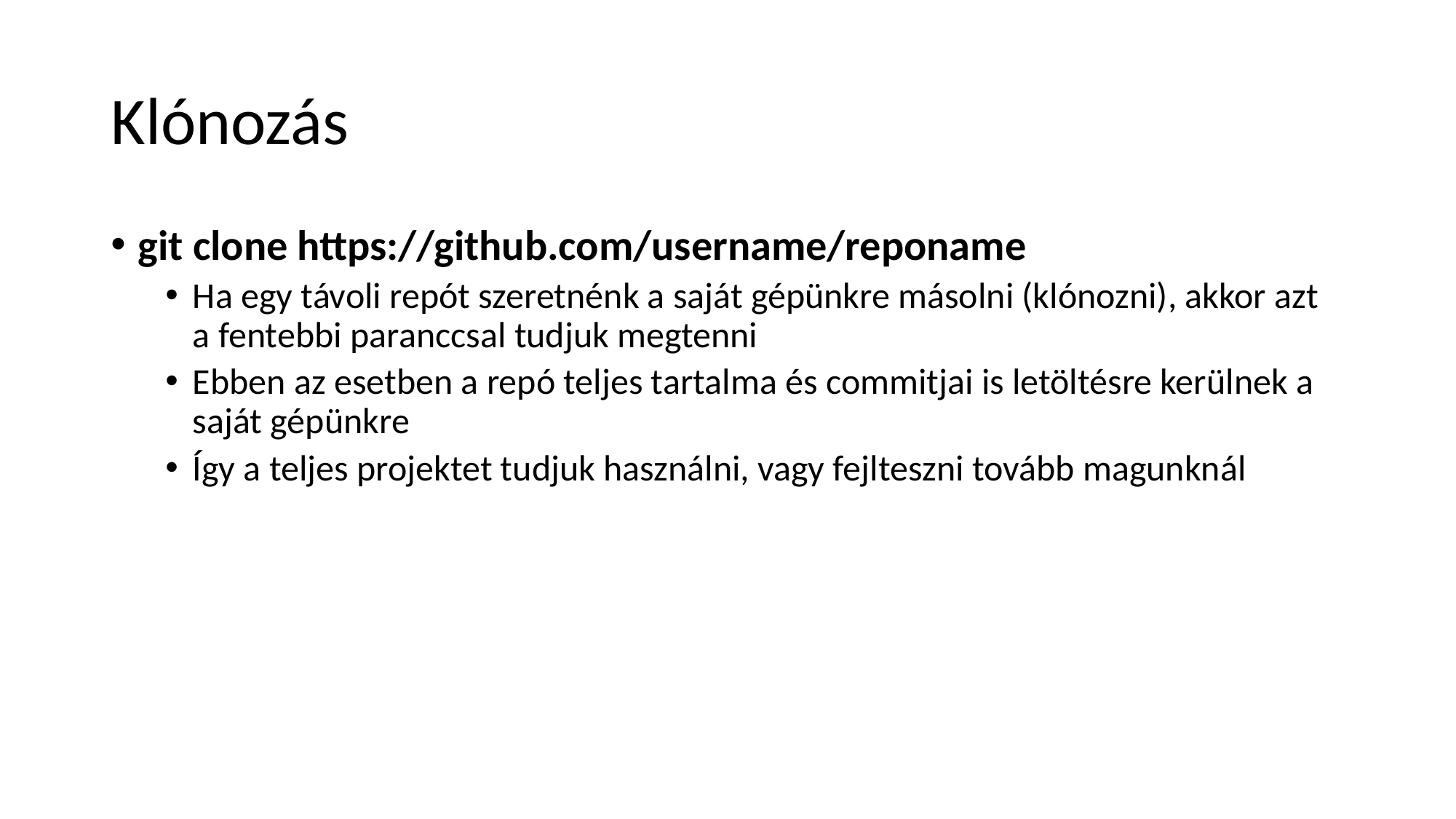

# Klónozás
git clone https://github.com/username/reponame
Ha egy távoli repót szeretnénk a saját gépünkre másolni (klónozni), akkor azt a fentebbi paranccsal tudjuk megtenni
Ebben az esetben a repó teljes tartalma és commitjai is letöltésre kerülnek a saját gépünkre
Így a teljes projektet tudjuk használni, vagy fejlteszni tovább magunknál